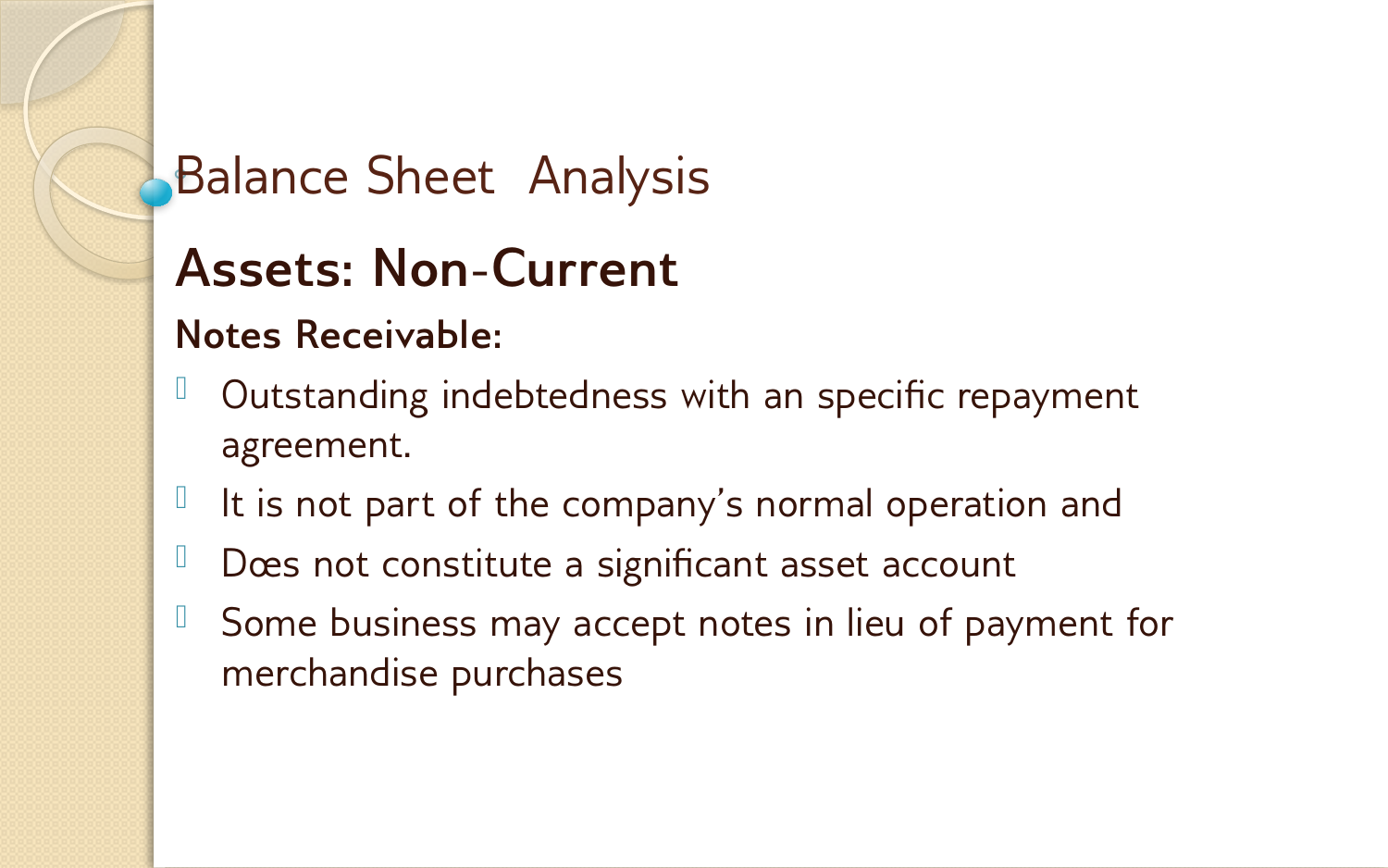

# Balance Sheet  Analysis
Assets: Non-Current
Notes Receivable:
Outstanding indebtedness with an specific repayment agreement.
It is not part of the company’s normal operation and
Does not constitute a significant asset account
Some business may accept notes in lieu of payment for merchandise purchases